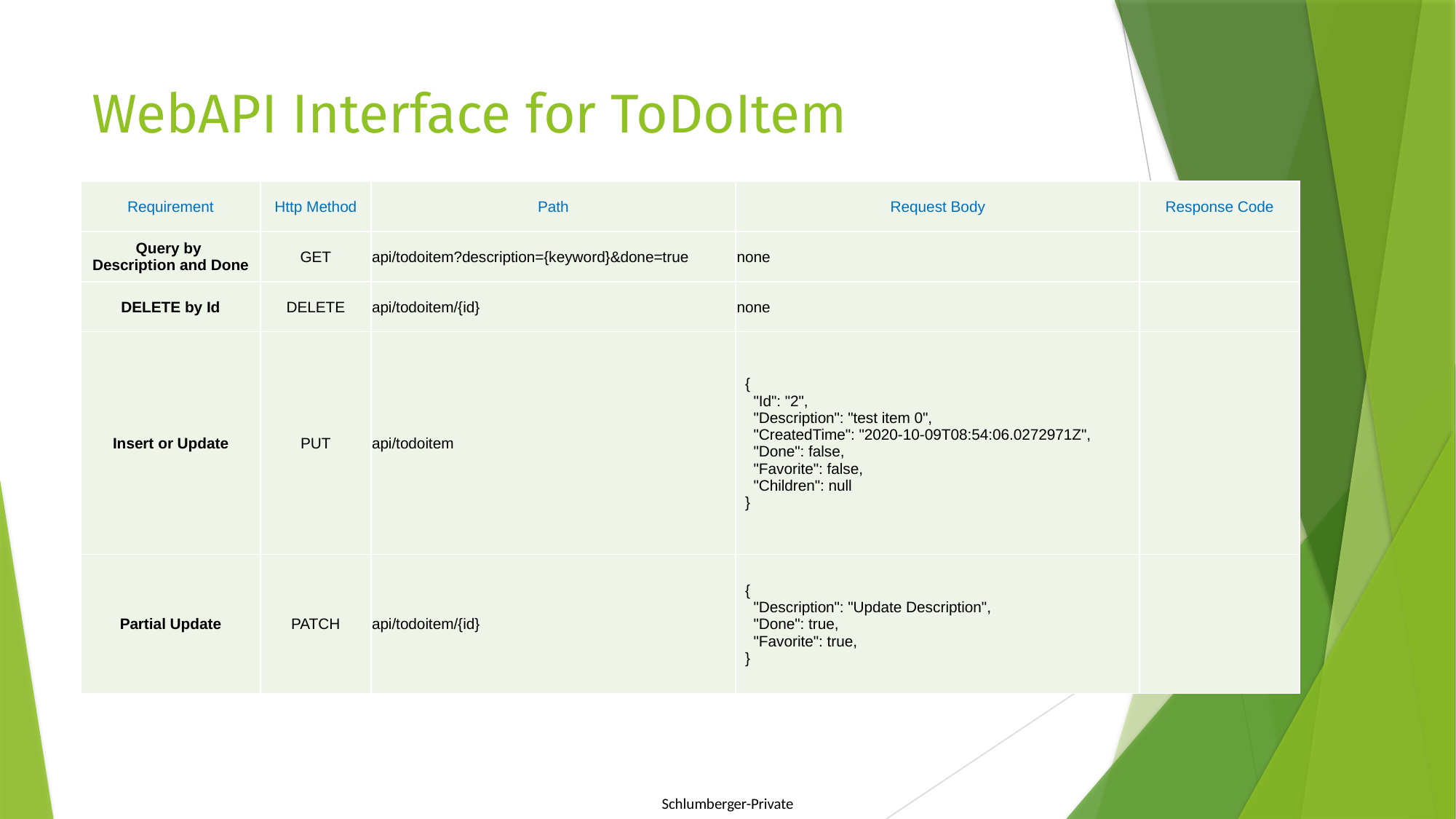

# WebAPI Interface for ToDoItem
| Requirement | Http Method | Path | Request Body | Response Code |
| --- | --- | --- | --- | --- |
| Query by Description and Done | GET | api/todoitem?description={keyword}&done=true | none |  |
| DELETE by Id | DELETE | api/todoitem/{id} | none |  |
| Insert or Update | PUT | api/todoitem | { "Id": "2", "Description": "test item 0", "CreatedTime": "2020-10-09T08:54:06.0272971Z", "Done": false, "Favorite": false, "Children": null } |  |
| Partial Update | PATCH | api/todoitem/{id} | { "Description": "Update Description", "Done": true, "Favorite": true, } |  |